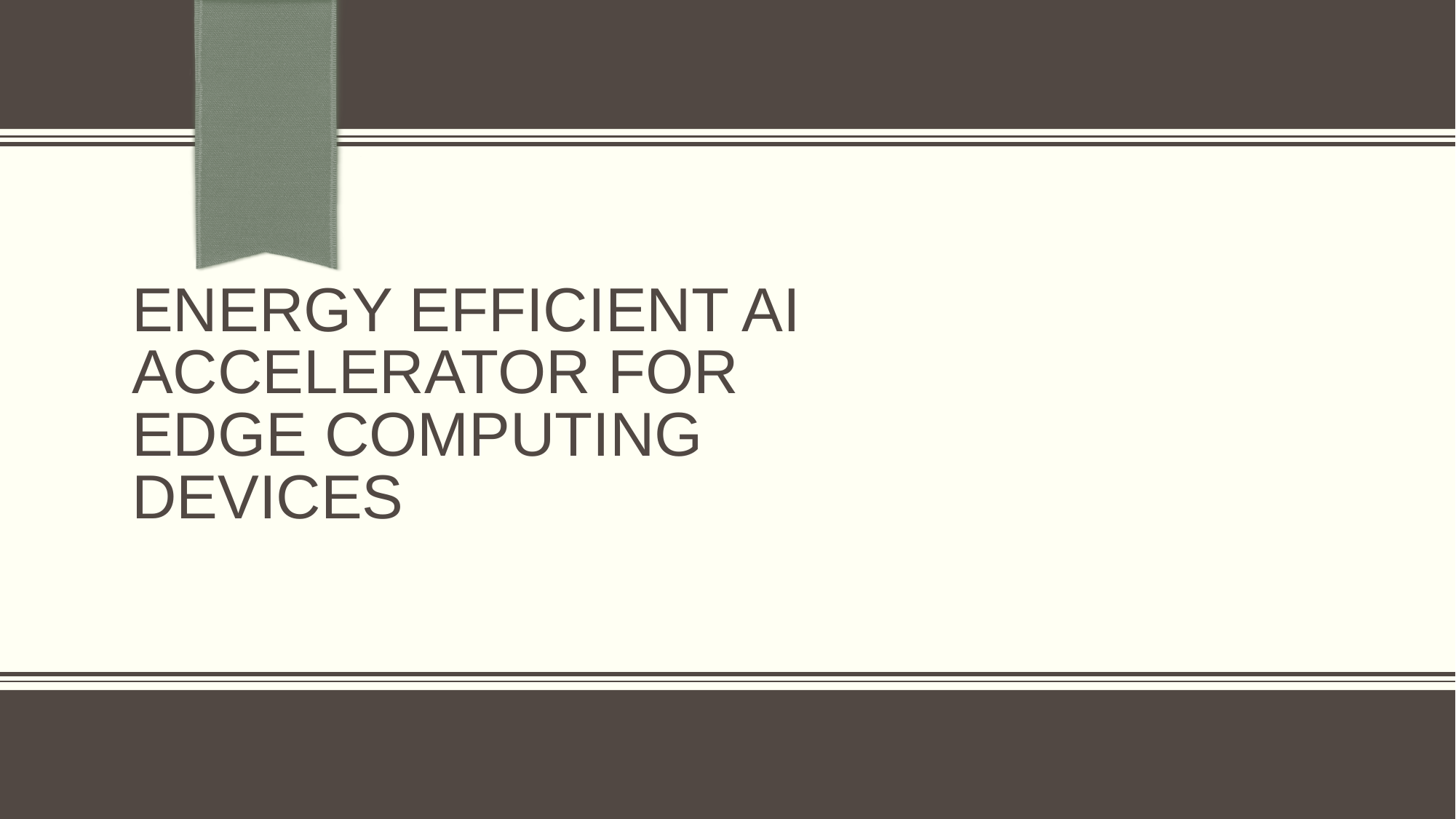

# ENERGY EFFICIENT AI ACCELERATOR FOR EDGE COMPUTING DEVICES